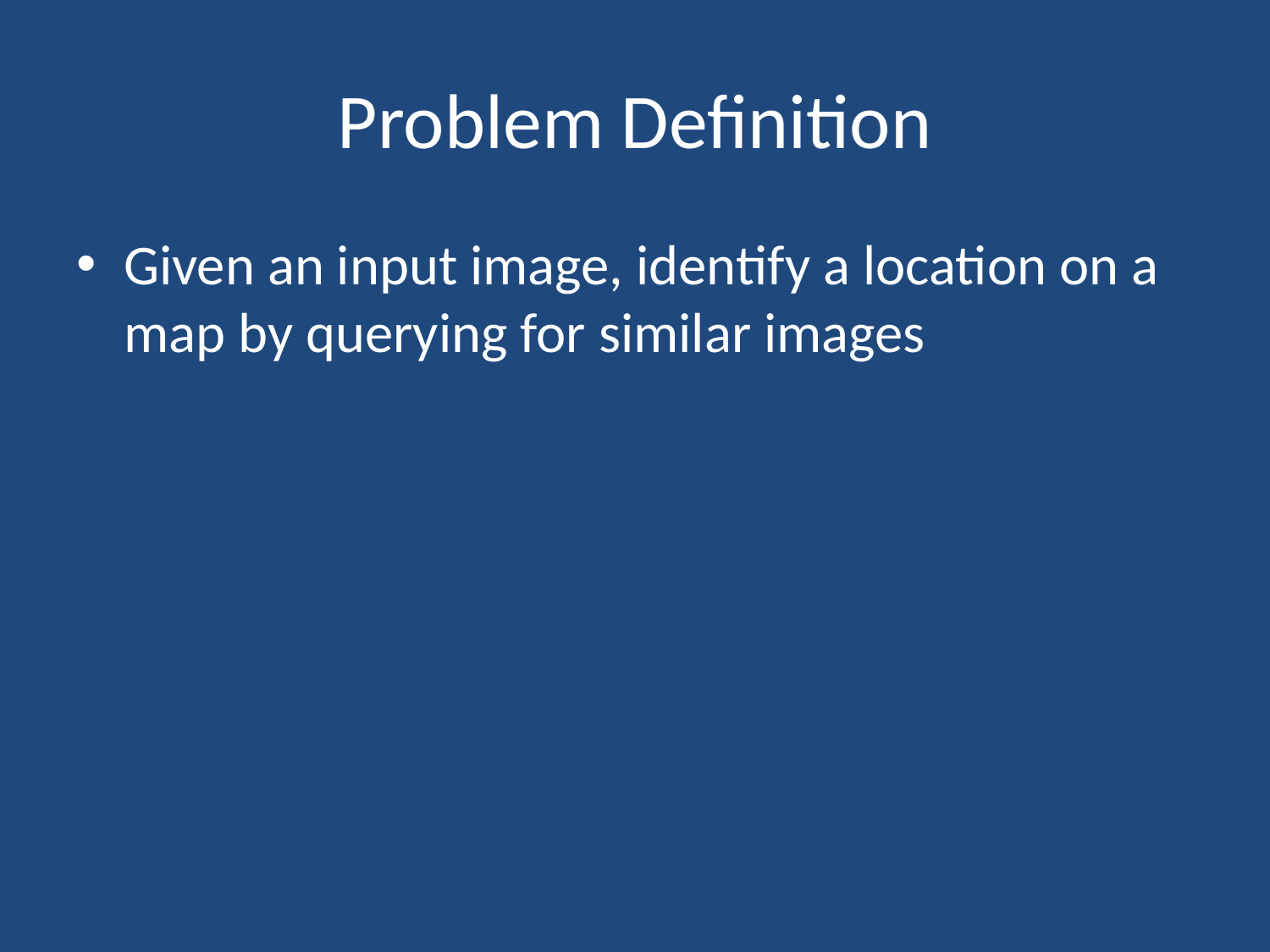

# Problem Definition
Given an input image, identify a location on a map by querying for similar images